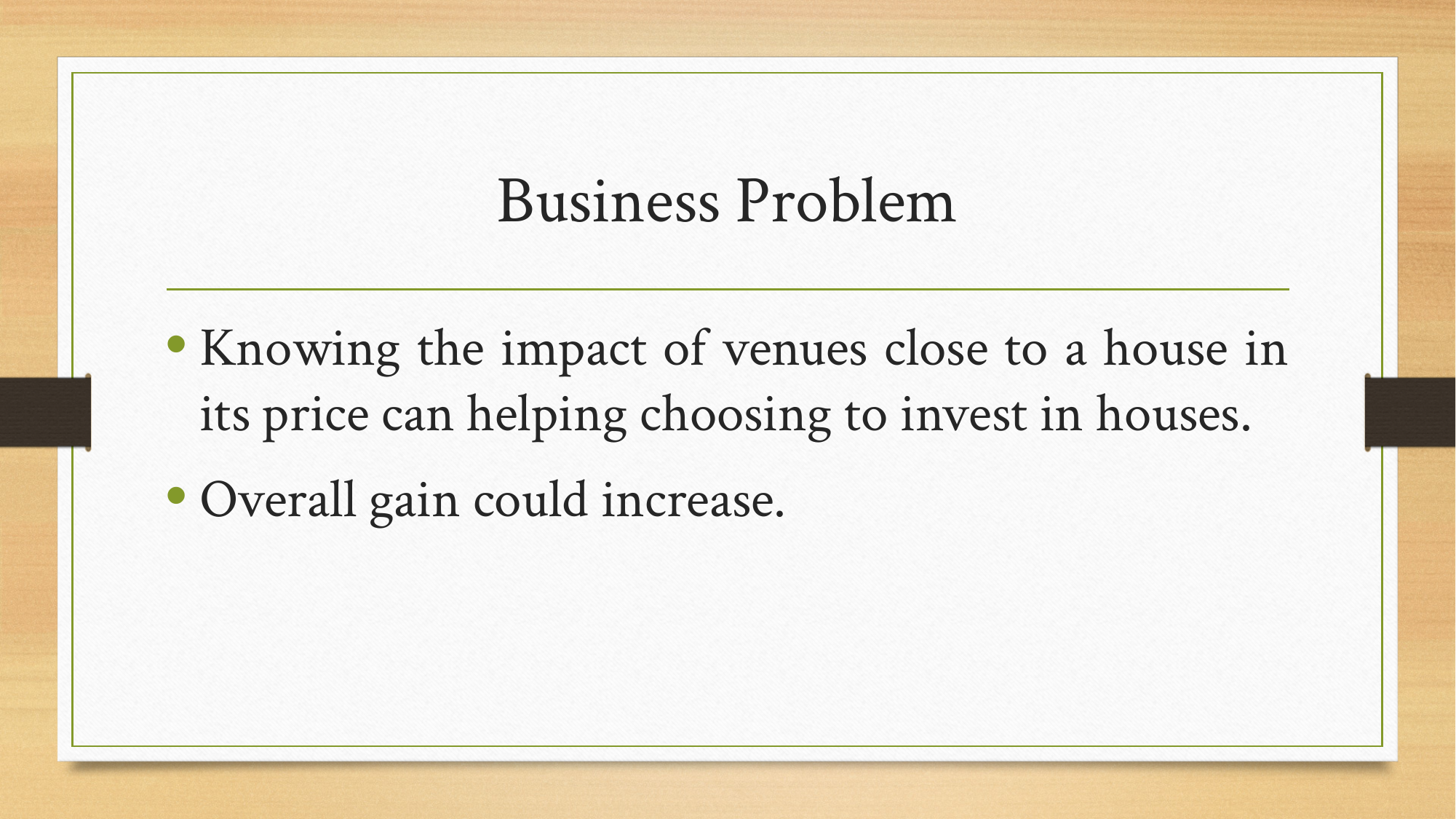

# Business Problem
Knowing the impact of venues close to a house in its price can helping choosing to invest in houses.
Overall gain could increase.